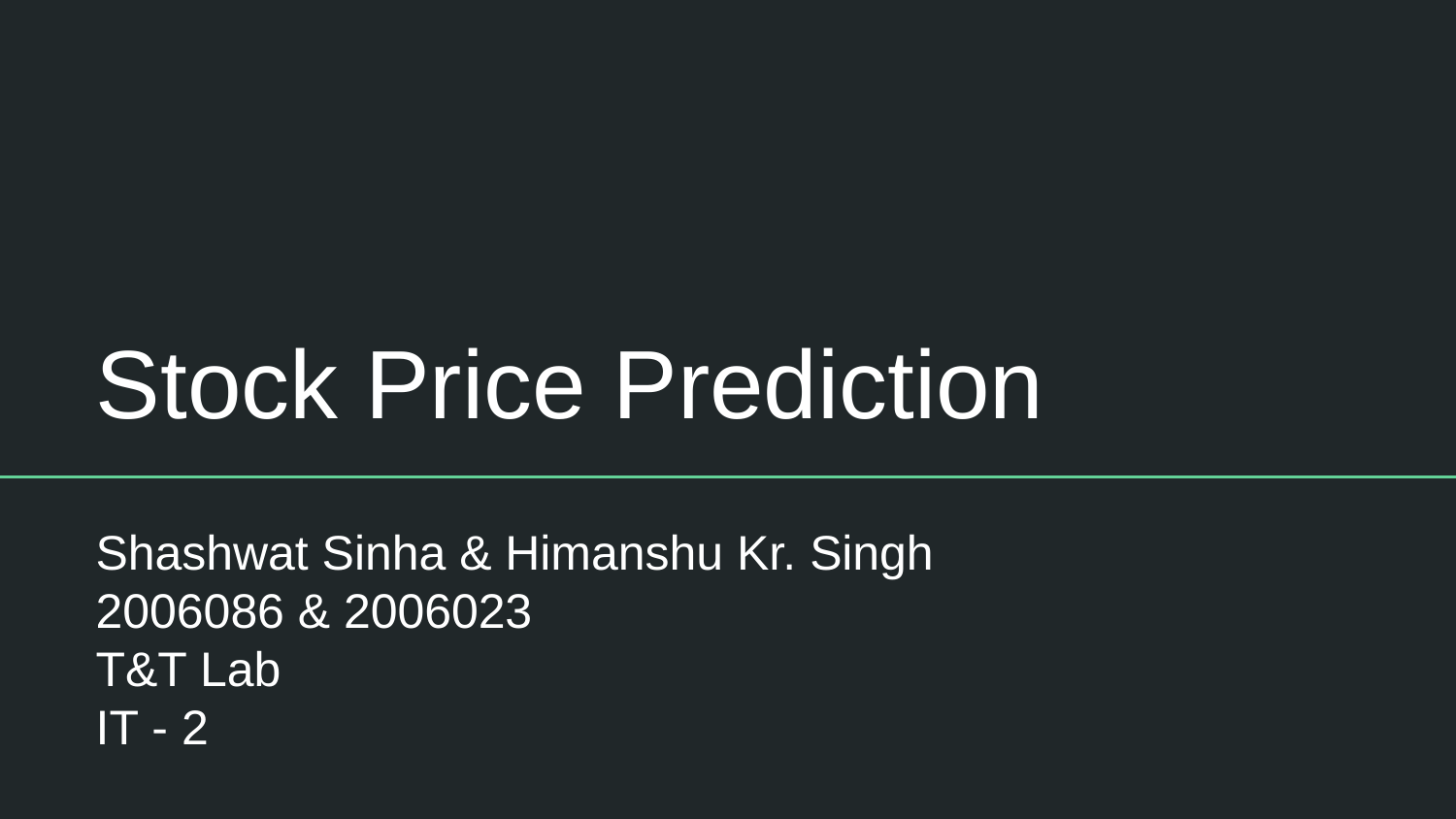

# Stock Price Prediction
Shashwat Sinha & Himanshu Kr. Singh
2006086 & 2006023
T&T Lab
IT - 2